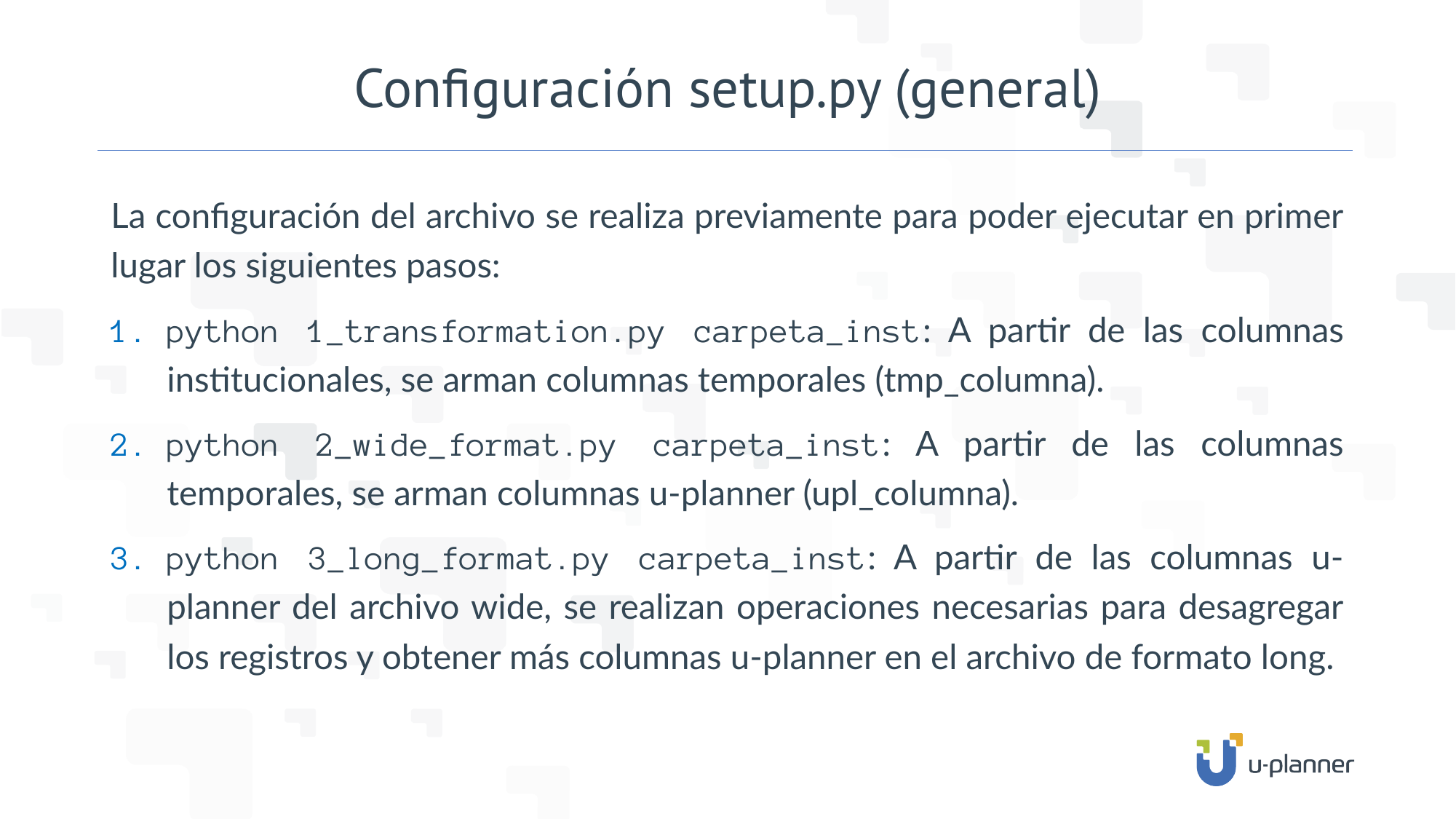

# Configuración setup.py (general)
La configuración del archivo se realiza previamente para poder ejecutar en primer lugar los siguientes pasos:
python 1_transformation.py carpeta_inst: A partir de las columnas institucionales, se arman columnas temporales (tmp_columna).
python 2_wide_format.py carpeta_inst: A partir de las columnas temporales, se arman columnas u-planner (upl_columna).
python 3_long_format.py carpeta_inst: A partir de las columnas u-planner del archivo wide, se realizan operaciones necesarias para desagregar los registros y obtener más columnas u-planner en el archivo de formato long.